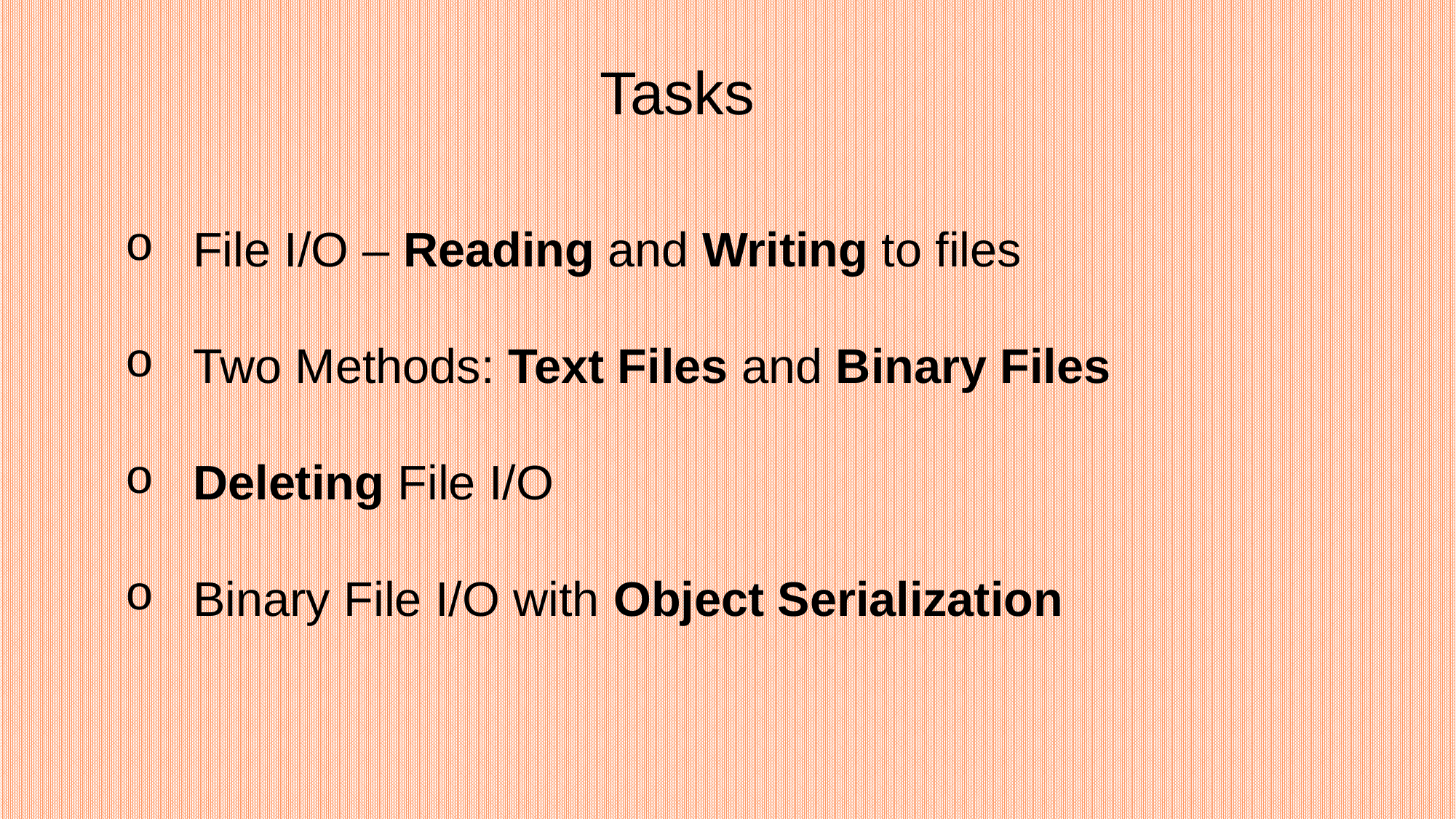

Tasks
File I/O – Reading and Writing to files

Two Methods: Text Files and Binary Files

Deleting File I/O

Binary File I/O with Object Serialization